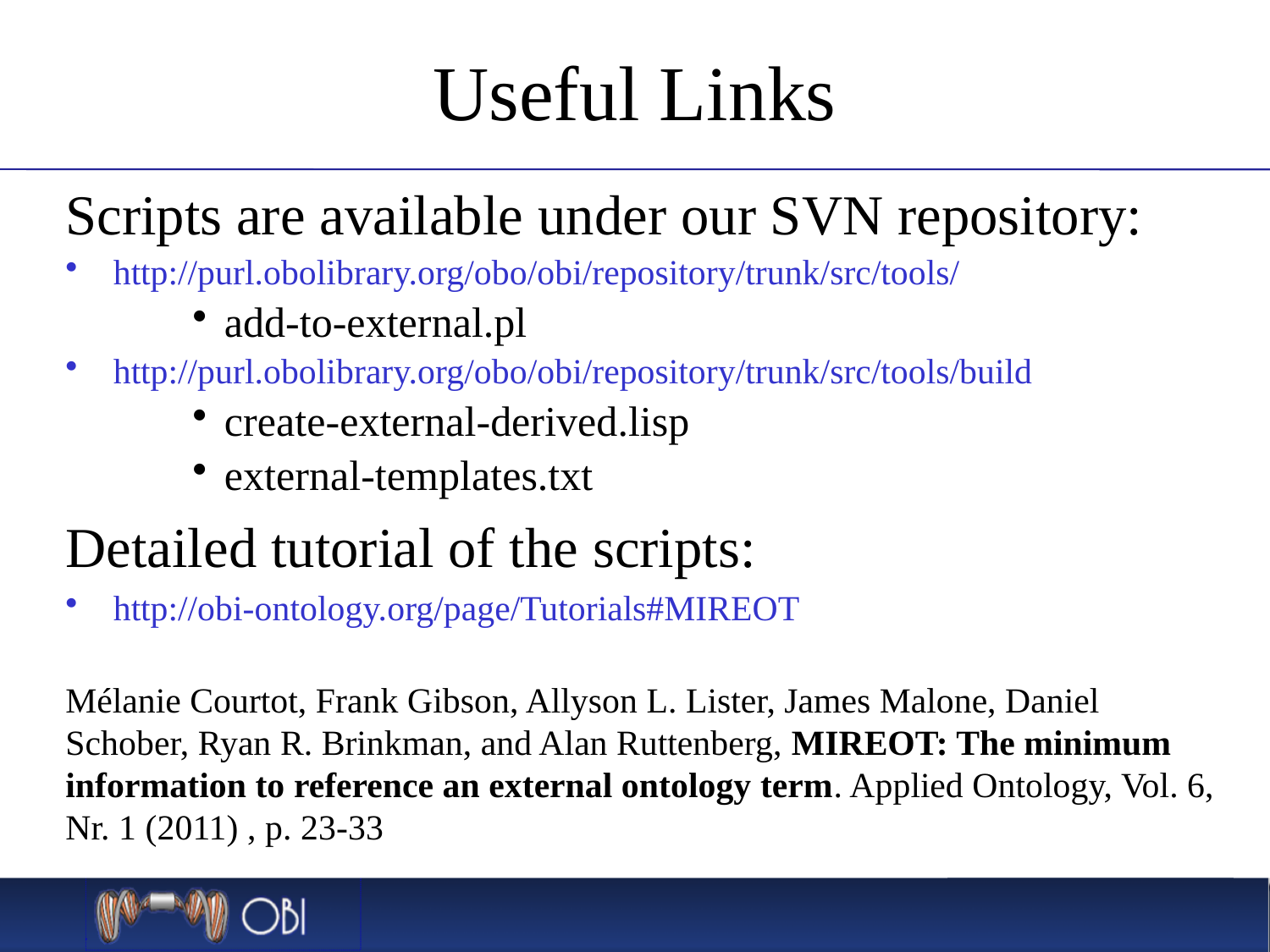

# Useful Links
Scripts are available under our SVN repository:
http://purl.obolibrary.org/obo/obi/repository/trunk/src/tools/
add-to-external.pl
http://purl.obolibrary.org/obo/obi/repository/trunk/src/tools/build
create-external-derived.lisp
external-templates.txt
Detailed tutorial of the scripts:
http://obi-ontology.org/page/Tutorials#MIREOT
Mélanie Courtot, Frank Gibson, Allyson L. Lister, James Malone, Daniel Schober, Ryan R. Brinkman, and Alan Ruttenberg, MIREOT: The minimum information to reference an external ontology term. Applied Ontology, Vol. 6, Nr. 1 (2011) , p. 23-33